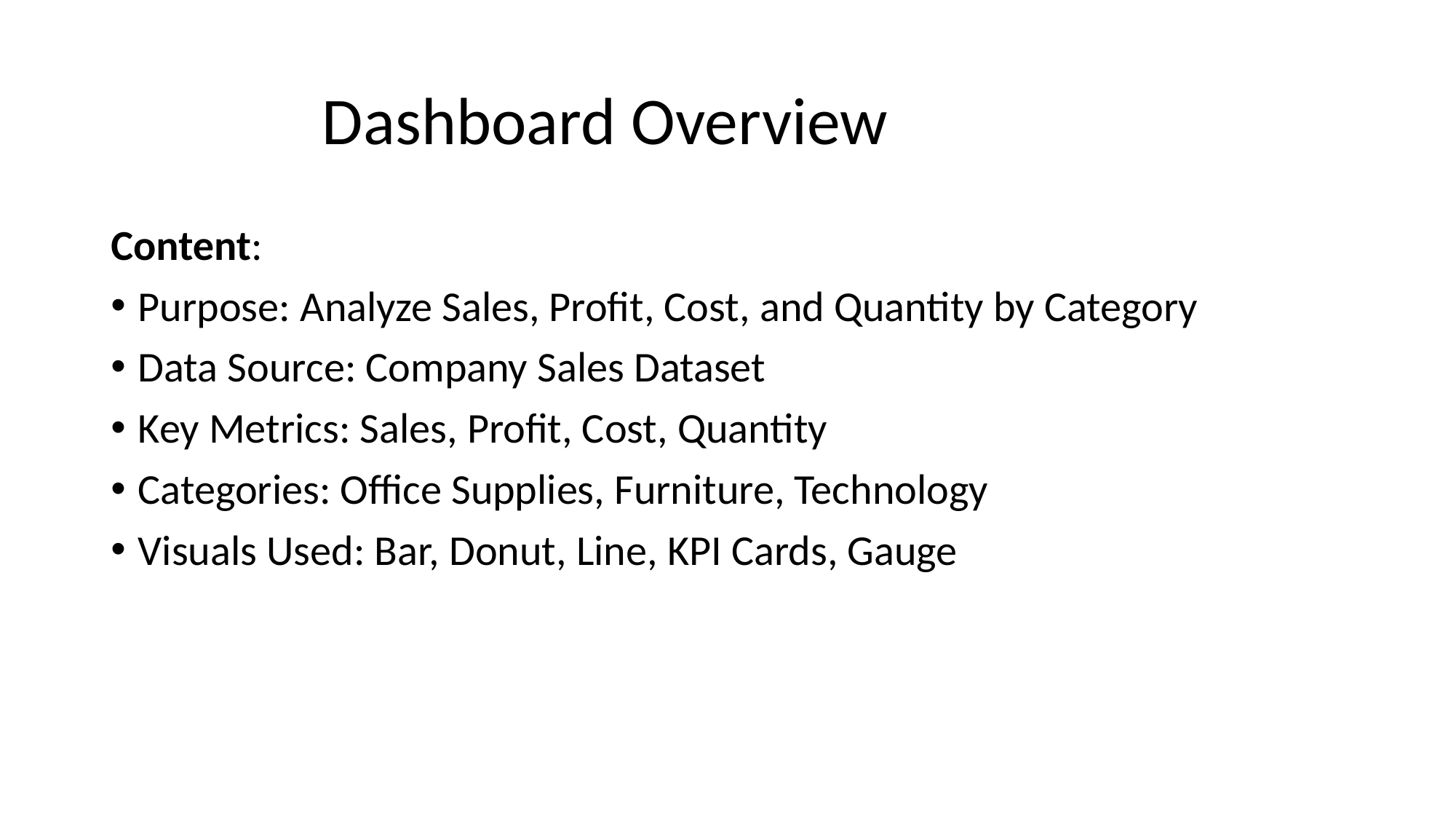

# Dashboard Overview
Content:
Purpose: Analyze Sales, Profit, Cost, and Quantity by Category
Data Source: Company Sales Dataset
Key Metrics: Sales, Profit, Cost, Quantity
Categories: Office Supplies, Furniture, Technology
Visuals Used: Bar, Donut, Line, KPI Cards, Gauge